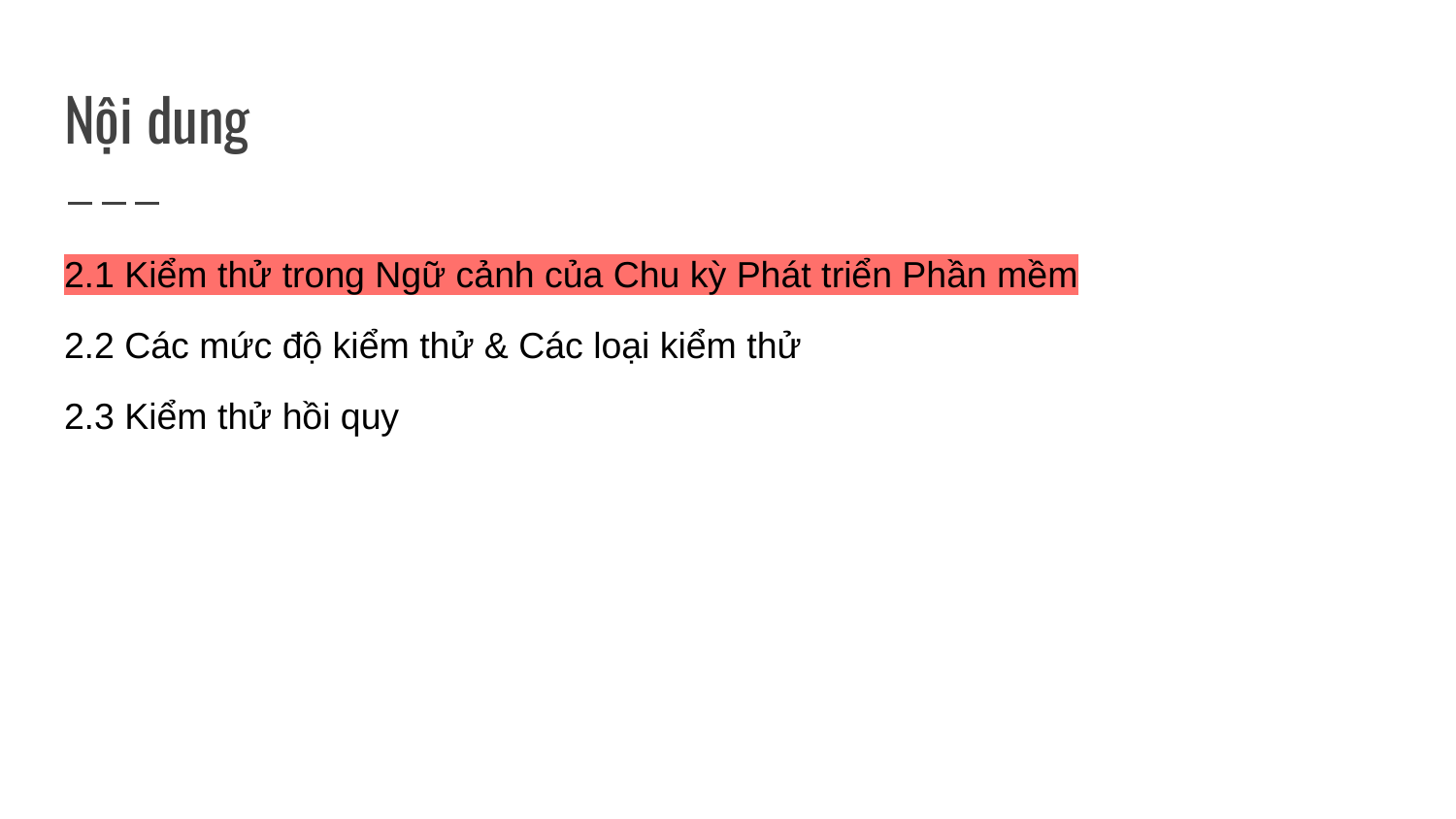

# Nội dung
2.1 Kiểm thử trong Ngữ cảnh của Chu kỳ Phát triển Phần mềm
2.2 Các mức độ kiểm thử & Các loại kiểm thử
2.3 Kiểm thử hồi quy